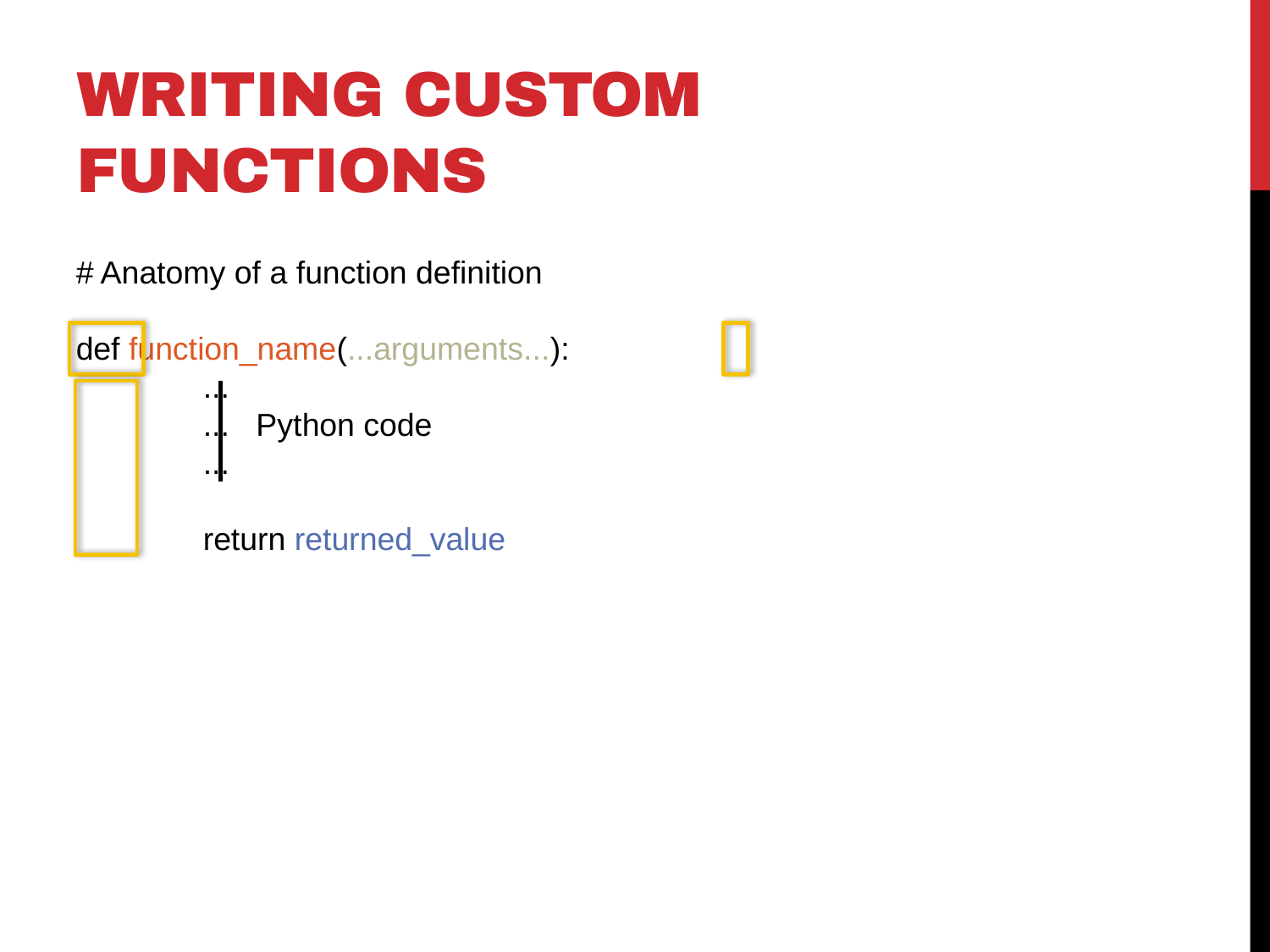

# writing custom functions
# Anatomy of a function definition

def function_name(...arguments...):
	...
	...   Python code
	...

	return returned_value